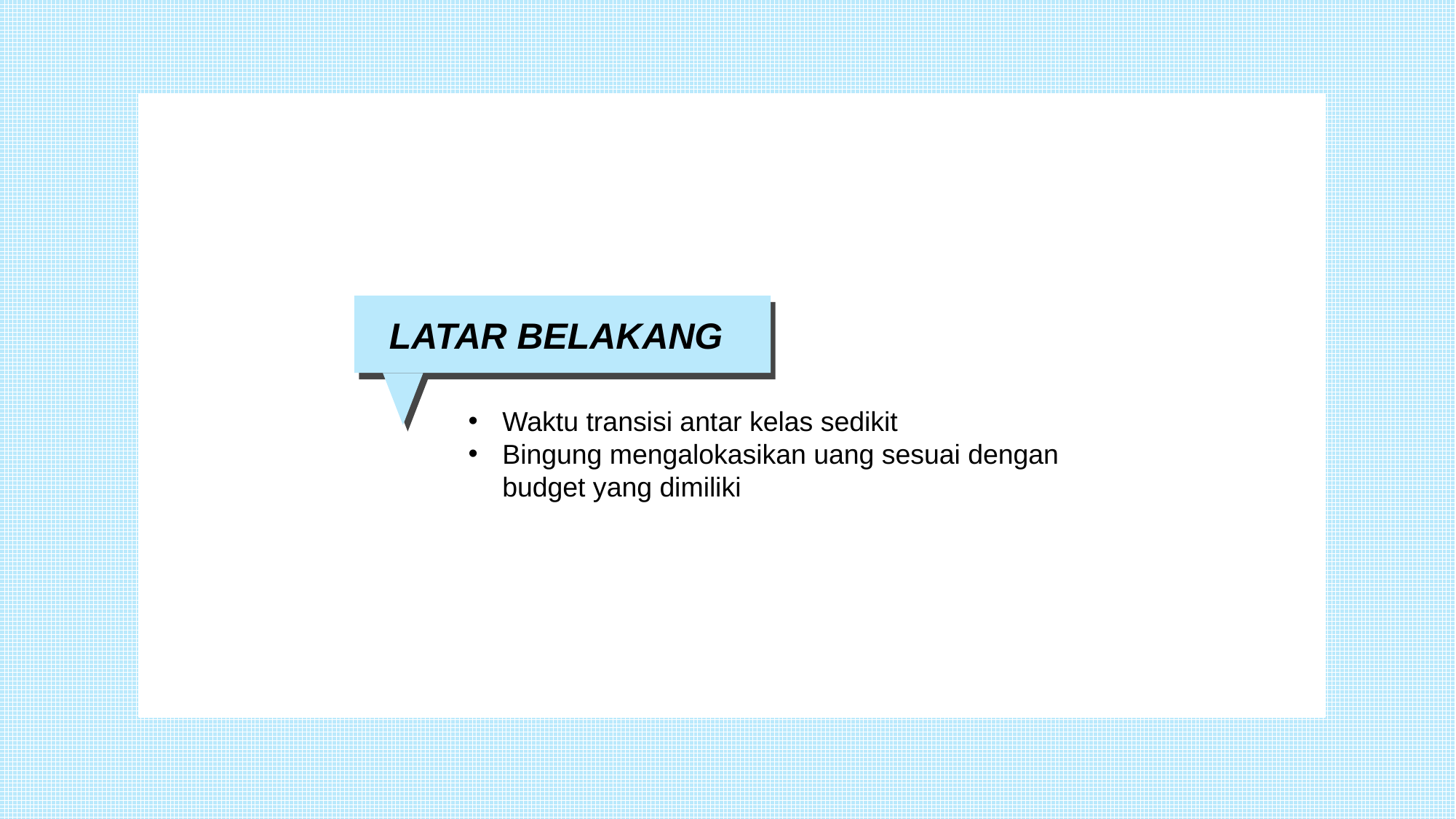

LATAR BELAKANG
Waktu transisi antar kelas sedikit
Bingung mengalokasikan uang sesuai dengan budget yang dimiliki